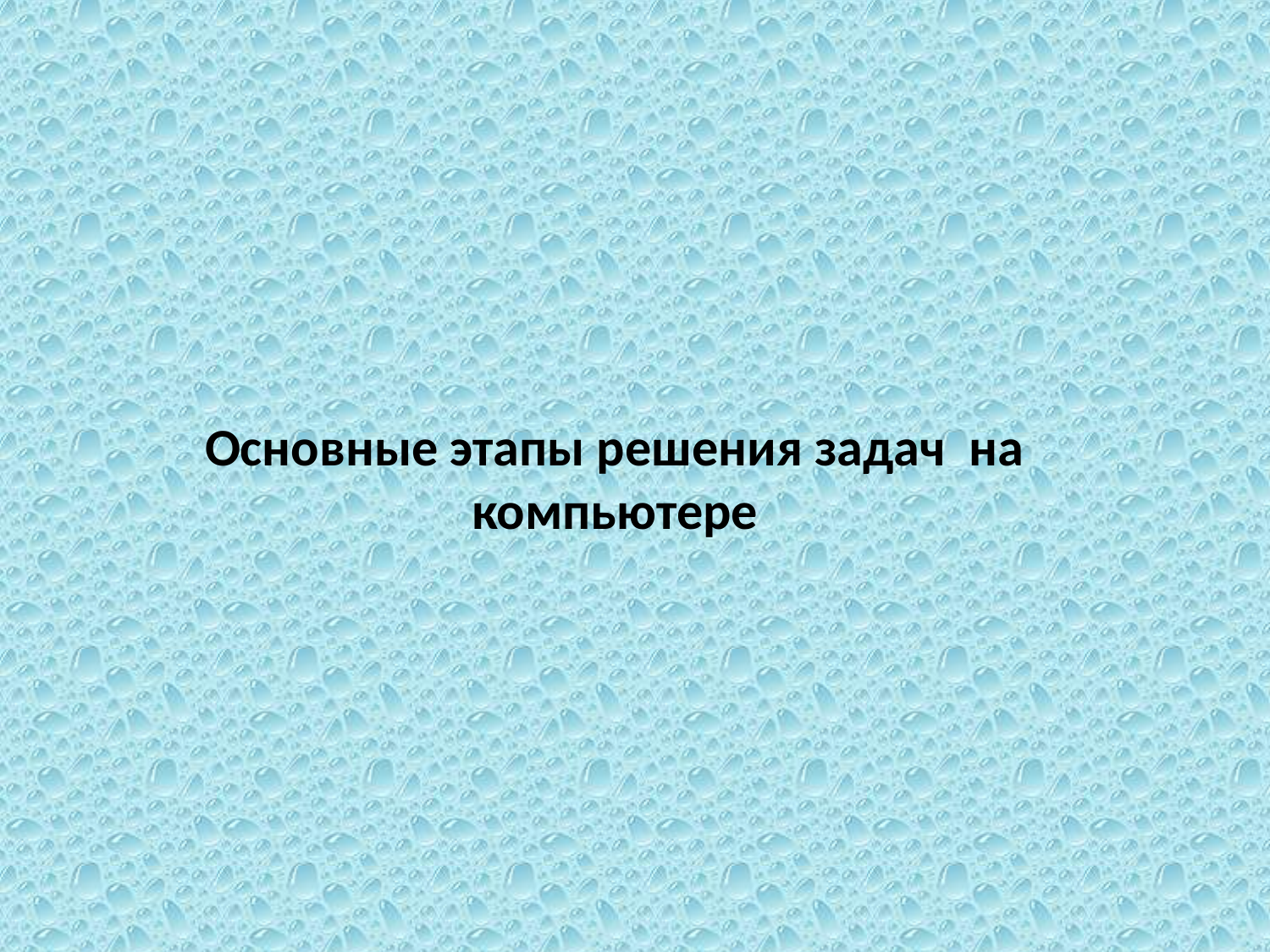

# Основные этапы решения задач  на компьютере